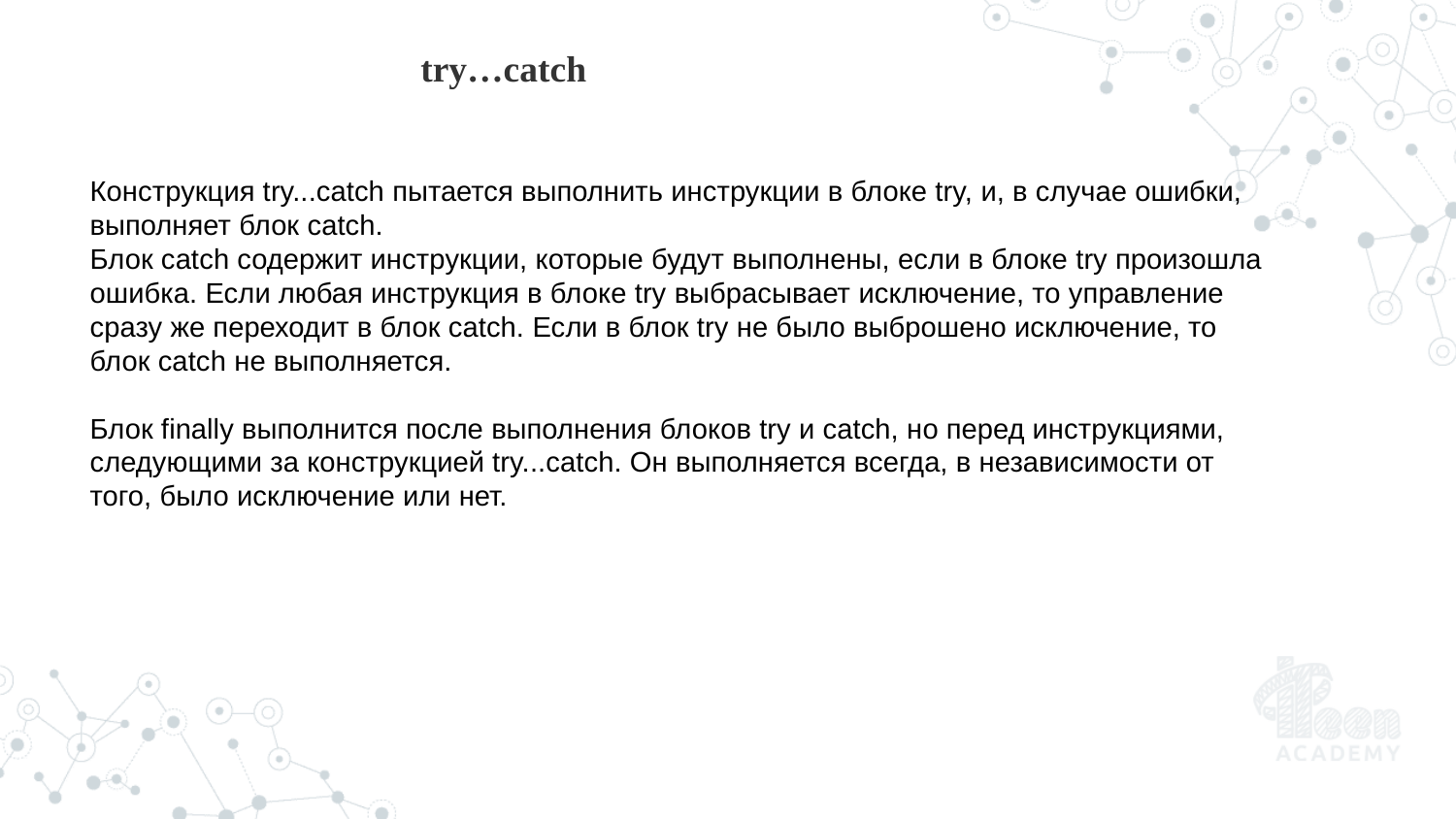

try…catch
Конструкция try...catch пытается выполнить инструкции в блоке try, и, в случае ошибки, выполняет блок catch.
Блок catch содержит инструкции, которые будут выполнены, если в блоке try произошла ошибка. Если любая инструкция в блоке try выбрасывает исключение, то управление сразу же переходит в блок catch. Если в блок try не было выброшено исключение, то блок catch не выполняется.

Блок finally выполнится после выполнения блоков try и catch, но перед инструкциями, следующими за конструкцией try...catch. Он выполняется всегда, в независимости от того, было исключение или нет.